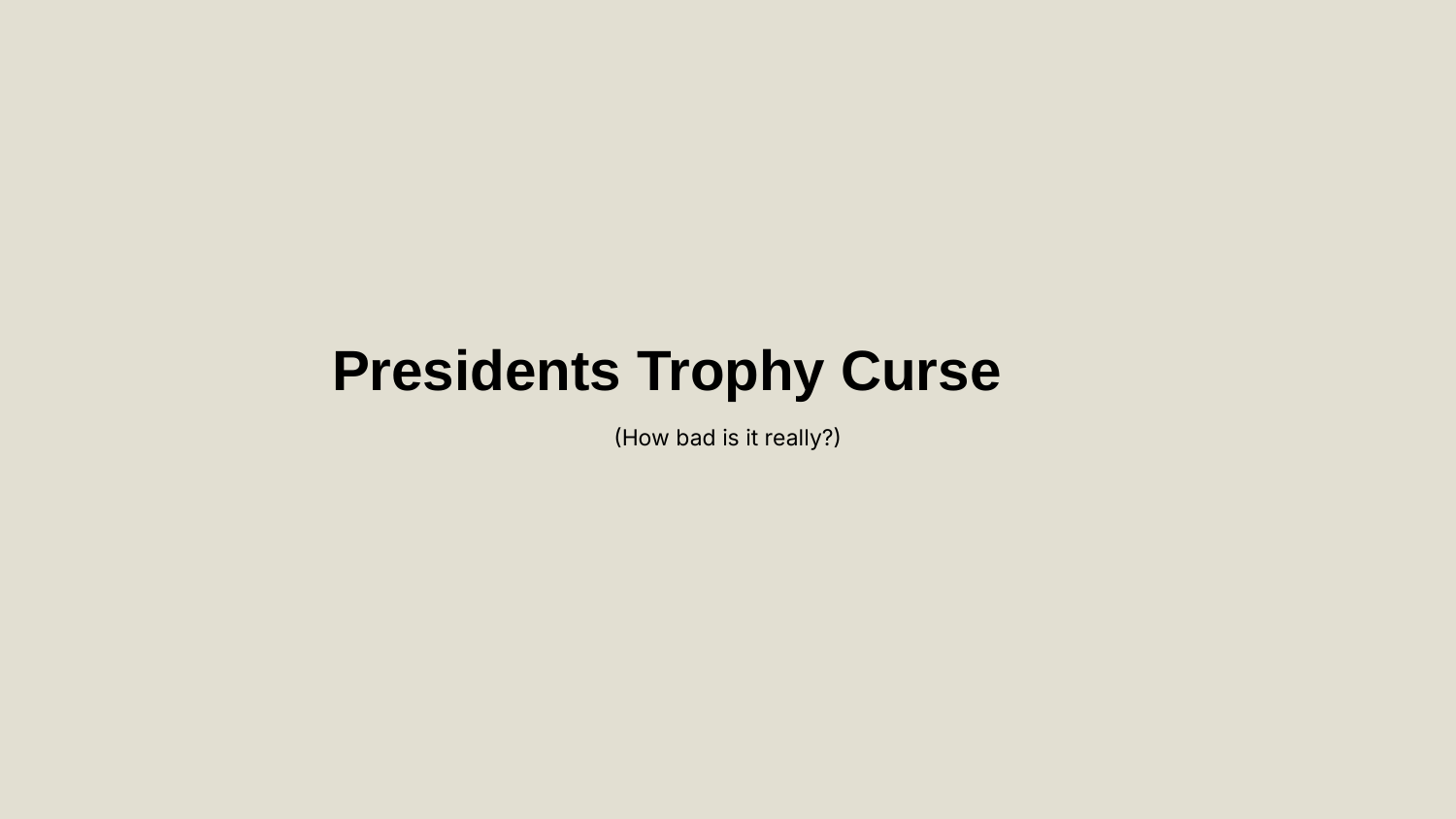

Presidents Trophy Curse

(How bad is it really?)